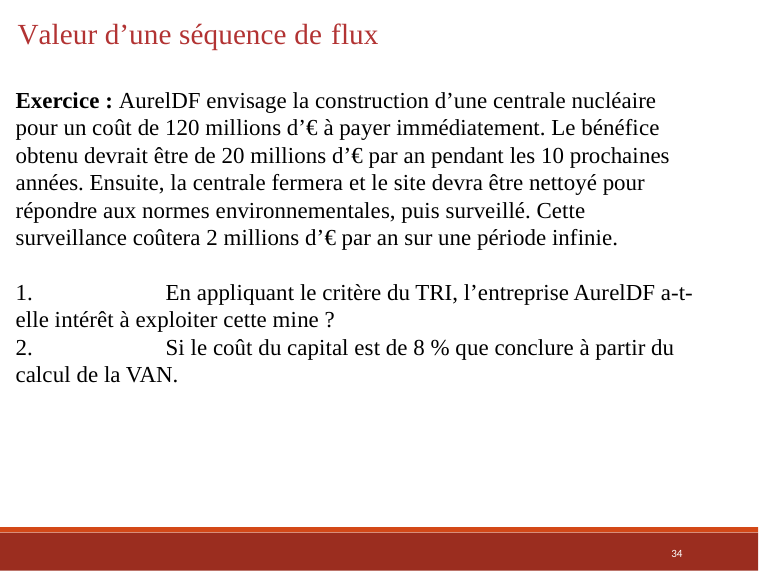

Valeur d’une séquence de flux
Exercice : AurelDF envisage la construction d’une centrale nucléaire pour un coût de 120 millions d’€ à payer immédiatement. Le bénéfice obtenu devrait être de 20 millions d’€ par an pendant les 10 prochaines années. Ensuite, la centrale fermera et le site devra être nettoyé pour répondre aux normes environnementales, puis surveillé. Cette surveillance coûtera 2 millions d’€ par an sur une période infinie.

1.	En appliquant le critère du TRI, l’entreprise AurelDF a-t-elle intérêt à exploiter cette mine ?
2.	Si le coût du capital est de 8 % que conclure à partir du calcul de la VAN.

34